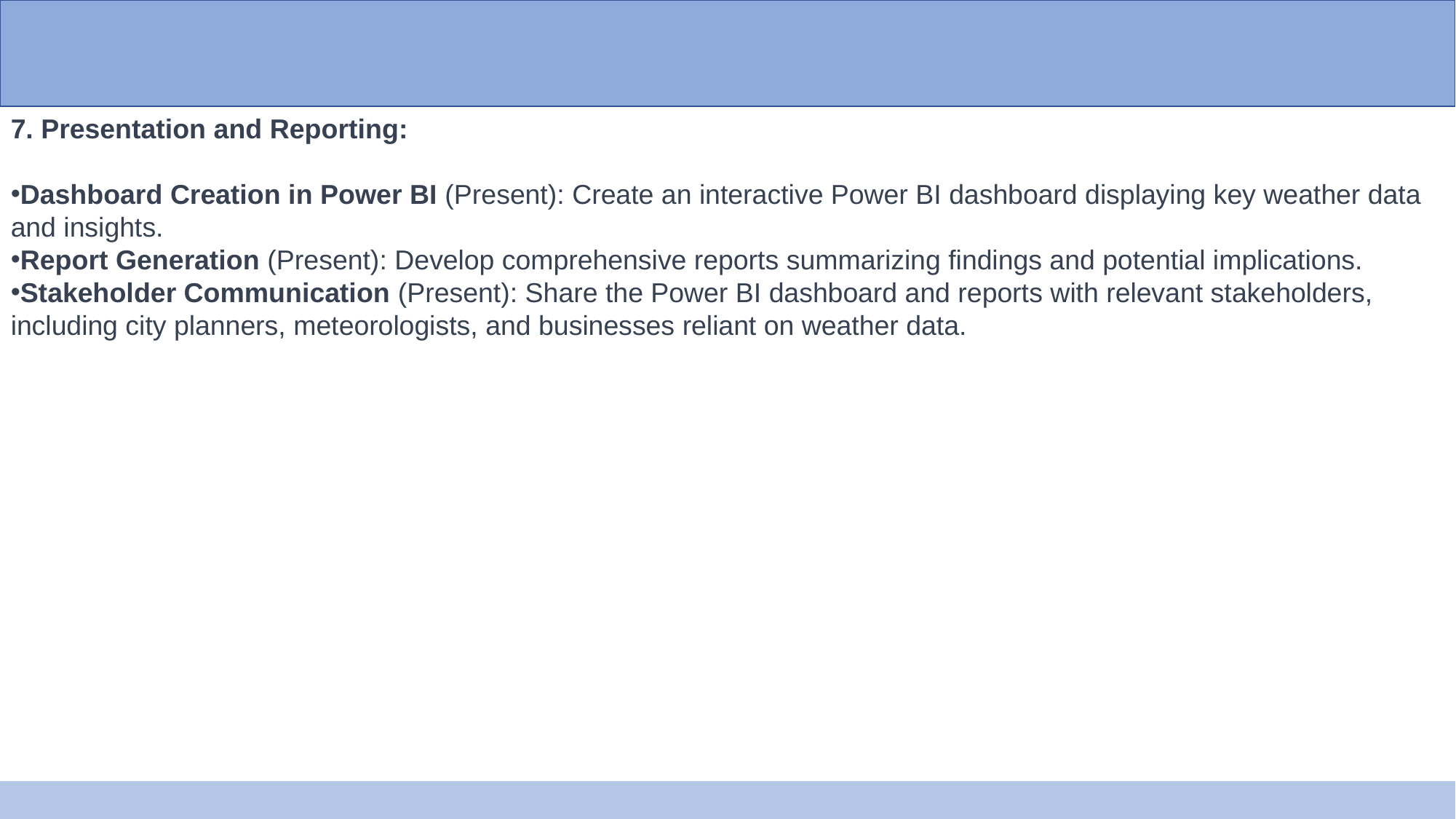

7. Presentation and Reporting:

Dashboard Creation in Power BI (Present): Create an interactive Power BI dashboard displaying key weather data and insights.
Report Generation (Present): Develop comprehensive reports summarizing findings and potential implications.
Stakeholder Communication (Present): Share the Power BI dashboard and reports with relevant stakeholders, including city planners, meteorologists, and businesses reliant on weather data.